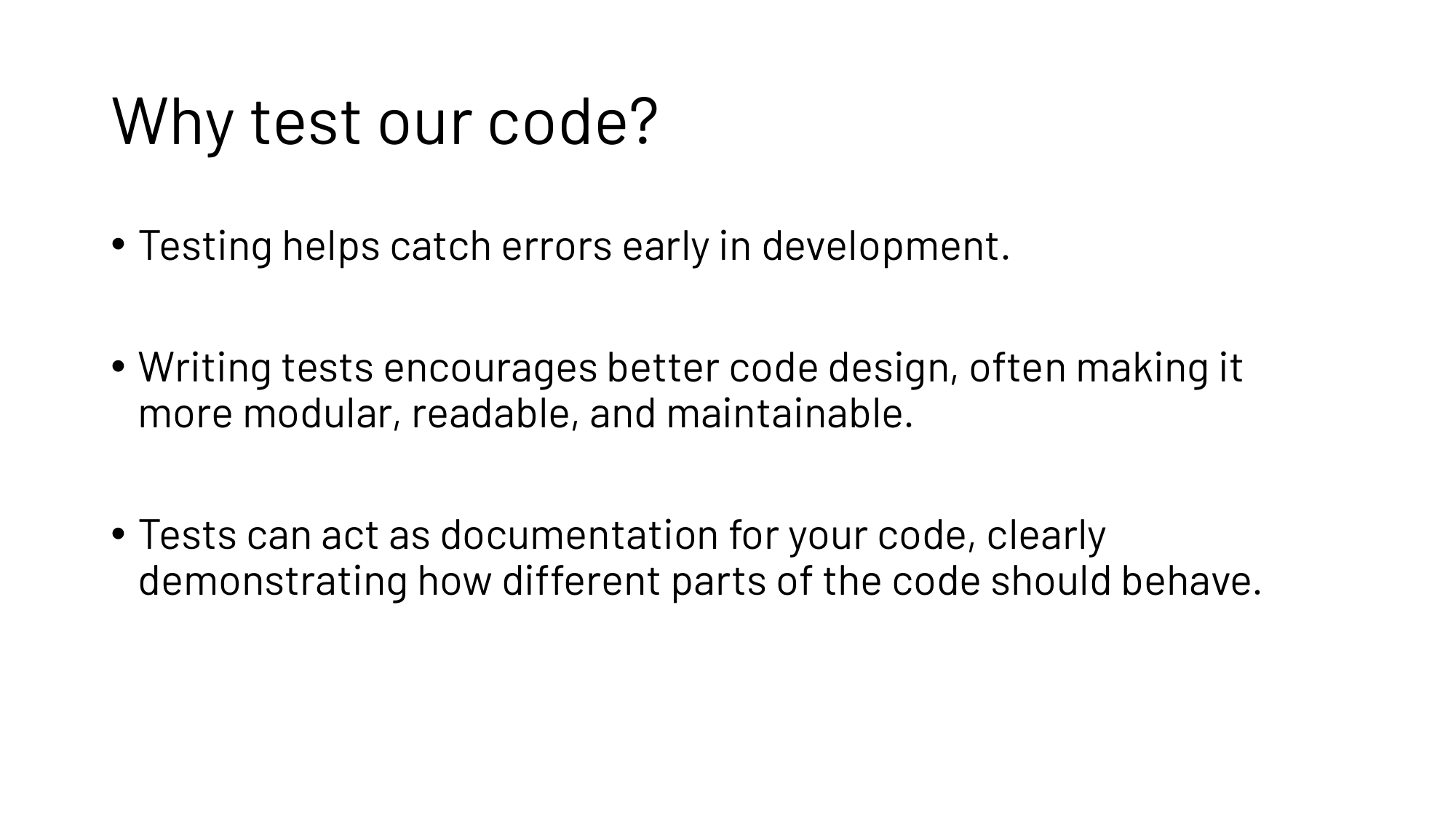

# Why test our code?
Testing helps catch errors early in development.

Writing tests encourages better code design, often making it more modular, readable, and maintainable.

Tests can act as documentation for your code, clearly demonstrating how different parts of the code should behave.